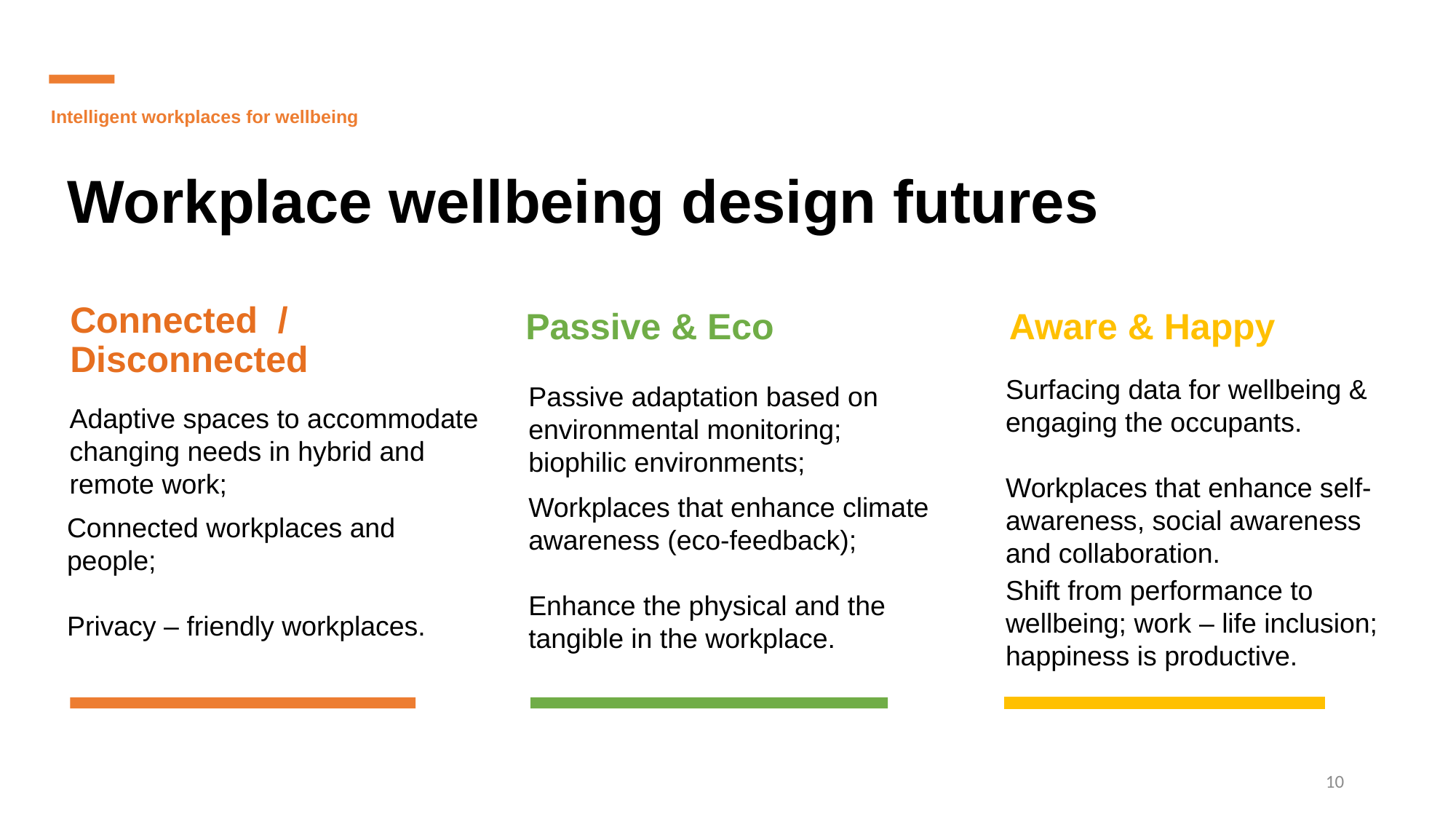

# Workplace wellbeing design futures

Intelligent workplaces for wellbeing
Passive & Eco
Aware & Happy
Connected  / Disconnected
Surfacing data for wellbeing & engaging the occupants.

Workplaces that enhance self-awareness, social awareness and collaboration.

Passive adaptation based on environmental monitoring;
biophilic environments;
Adaptive spaces to accommodate changing needs in hybrid and remote work;
Workplaces that enhance climate awareness (eco-feedback);

Enhance the physical and the tangible in the workplace.

Connected workplaces and people;

Privacy – friendly workplaces.
Shift from performance to wellbeing; work – life inclusion; happiness is productive.

10